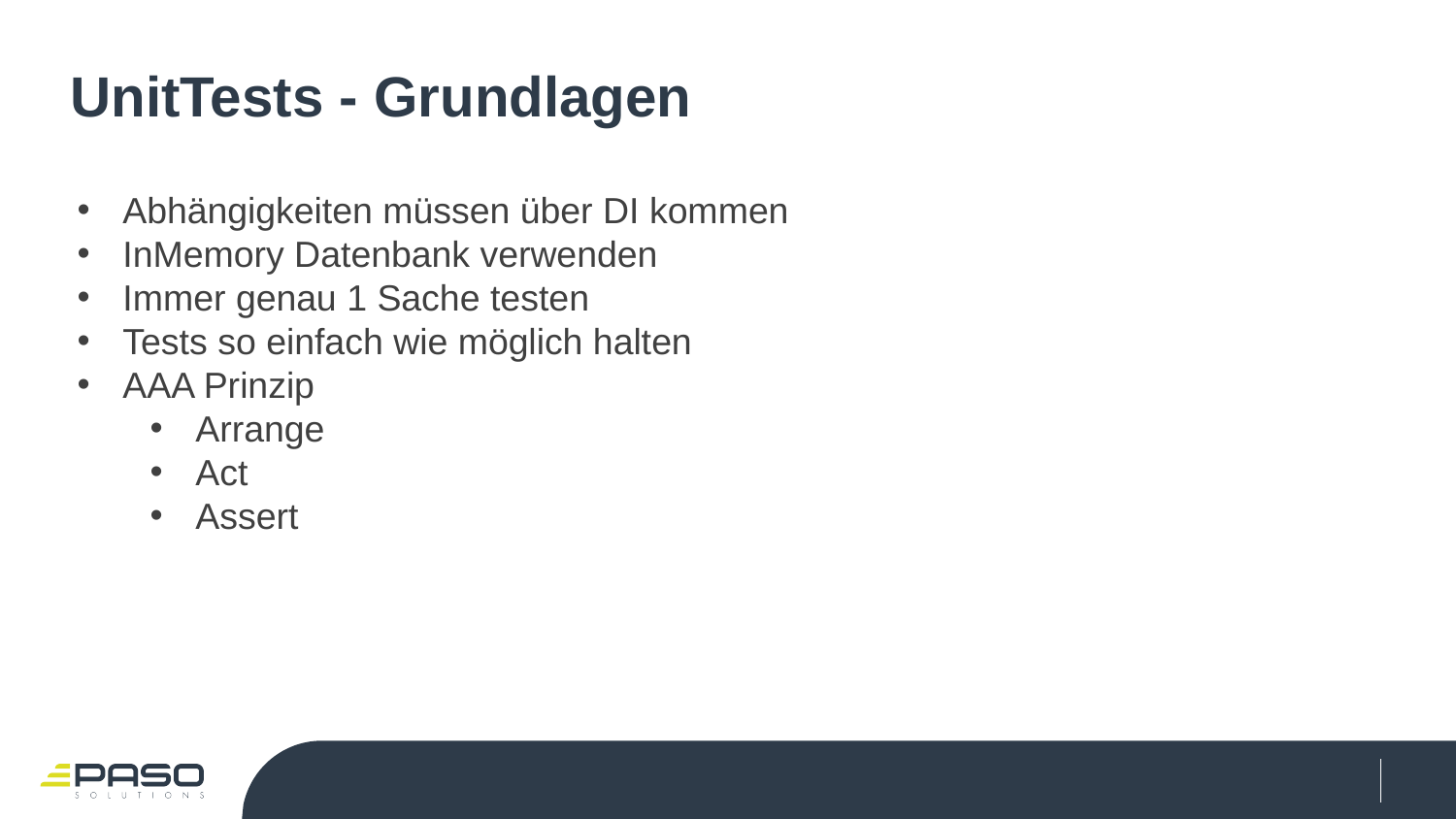

# UnitTests - Grundlagen
Abhängigkeiten müssen über DI kommen
InMemory Datenbank verwenden
Immer genau 1 Sache testen
Tests so einfach wie möglich halten
AAA Prinzip
Arrange
Act
Assert